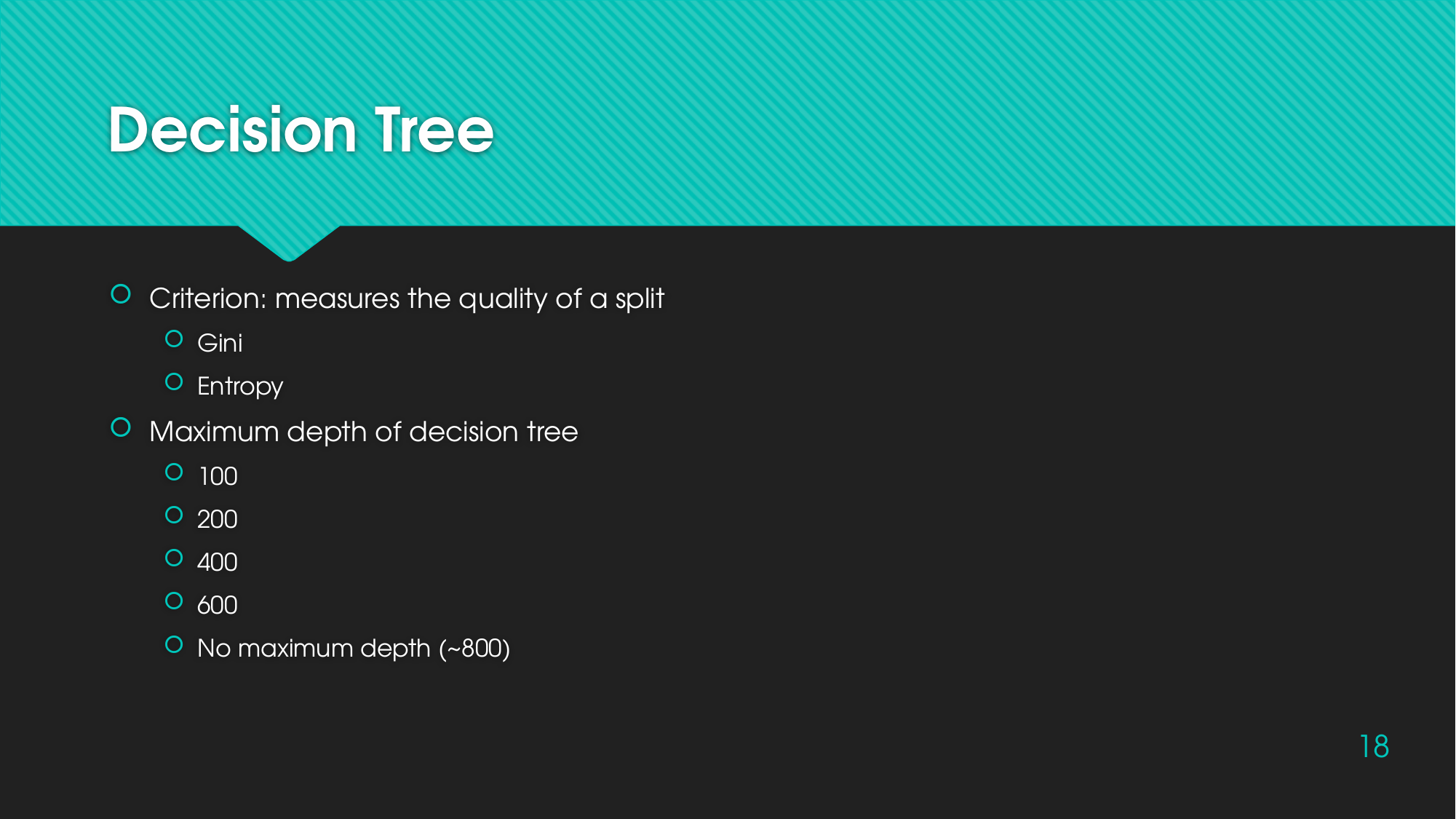

# Decision Tree
Criterion: measures the quality of a split
Gini
Entropy
Maximum depth of decision tree
100
200
400
600
No maximum depth (~800)

18